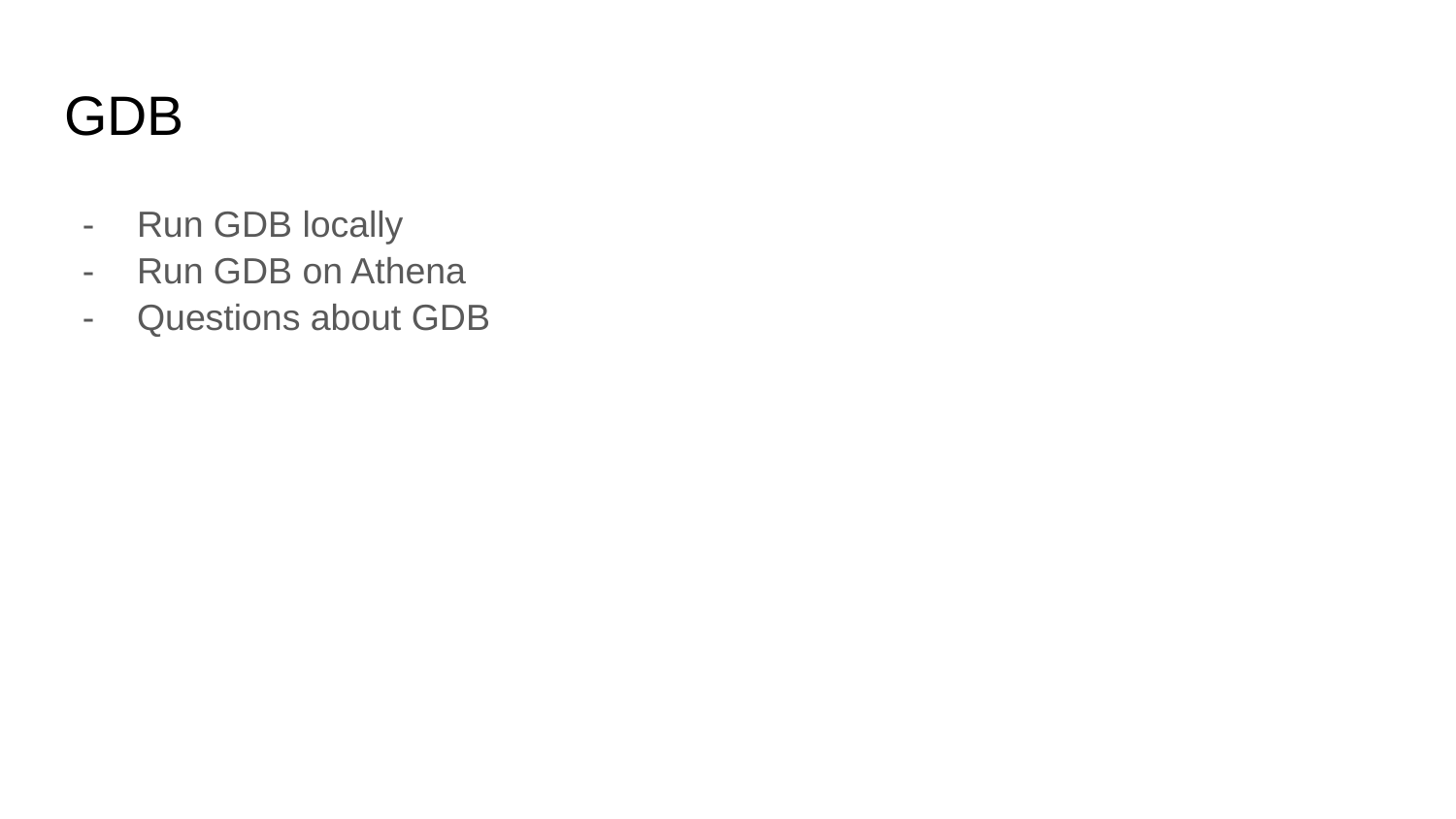

# GDB
Run GDB locally
Run GDB on Athena
Questions about GDB